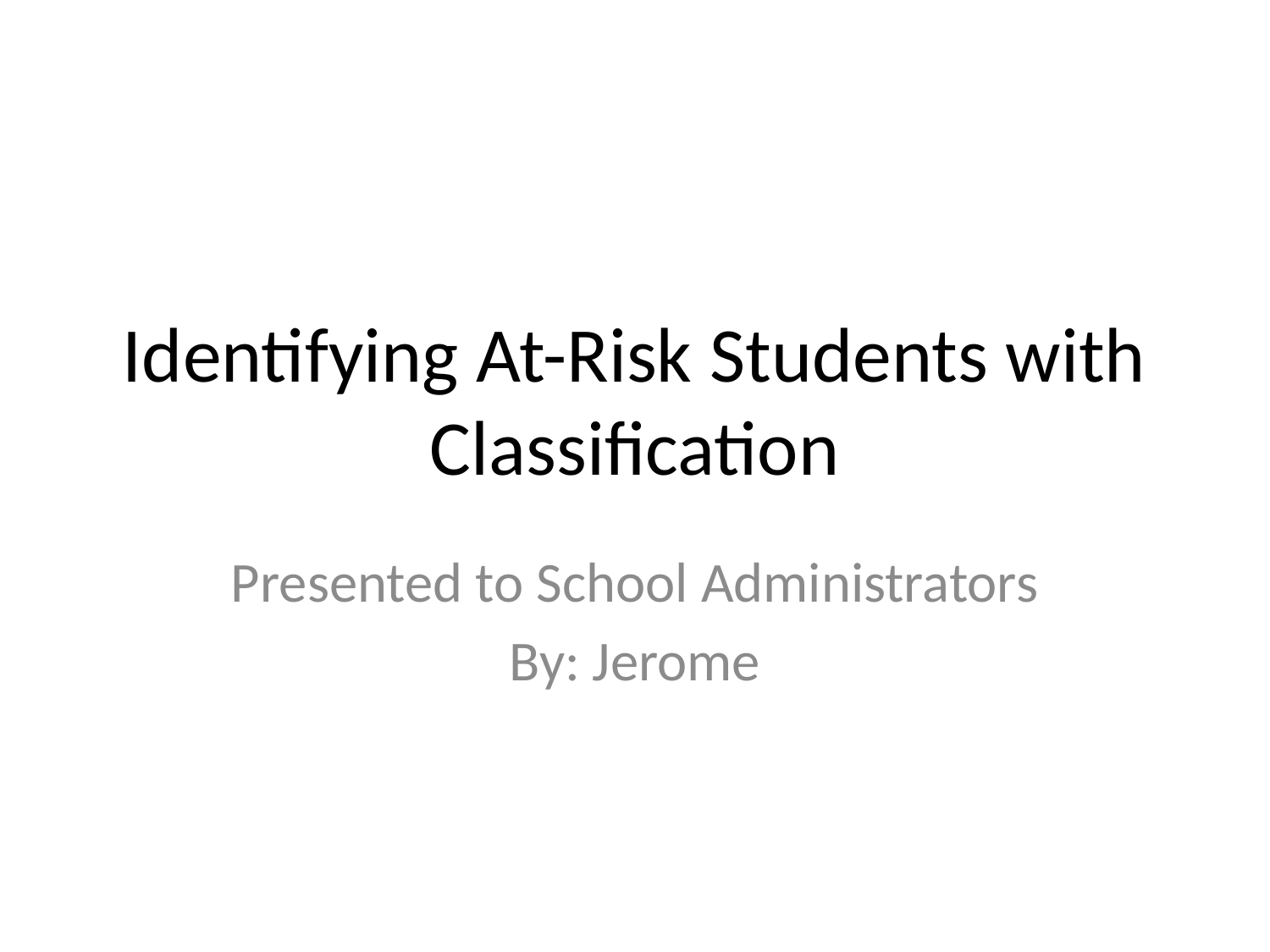

# Identifying At-Risk Students with Classification
Presented to School Administrators
By: Jerome